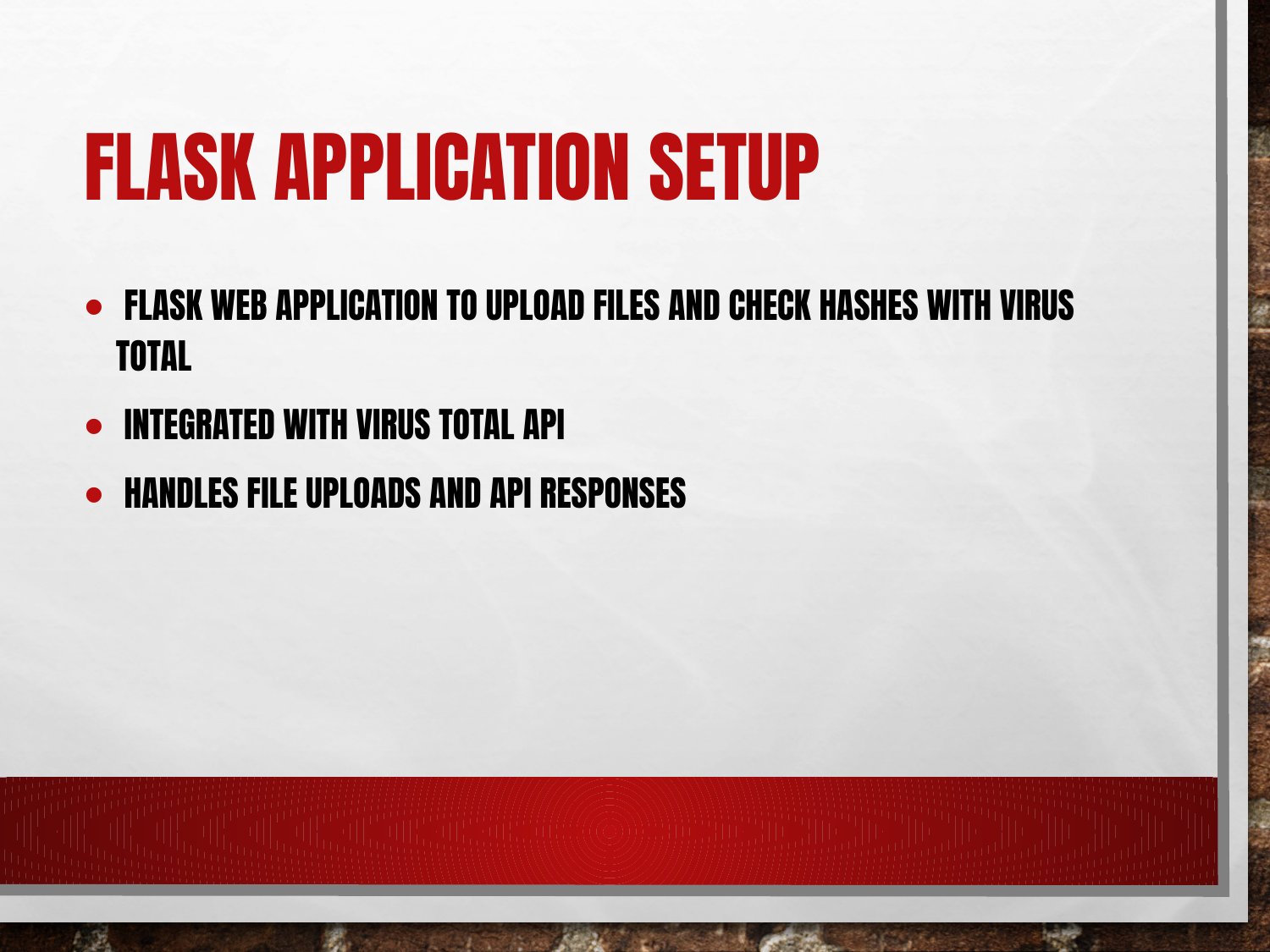

Flask web application to upload files and check hashes with Virus Total
 Integrated with Virus Total API
 Handles file uploads and API responses
# Flask Application Setup